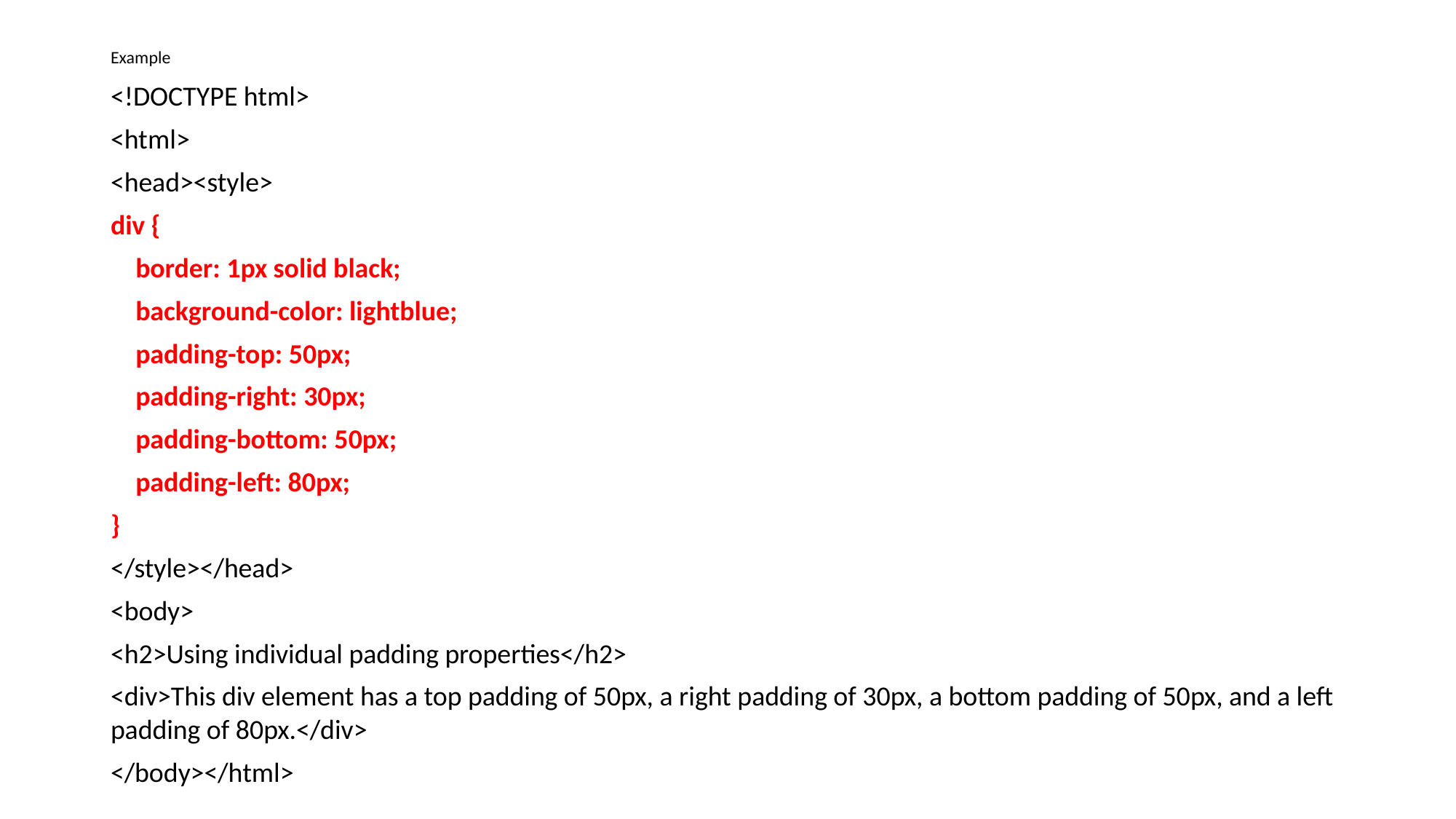

Example
<!DOCTYPE html>
<html>
<head><style>
div {
    border: 1px solid black;
    background-color: lightblue;
    padding-top: 50px;
    padding-right: 30px;
    padding-bottom: 50px;
    padding-left: 80px;
}
</style></head>
<body>
<h2>Using individual padding properties</h2>
<div>This div element has a top padding of 50px, a right padding of 30px, a bottom padding of 50px, and a left padding of 80px.</div>
</body></html>